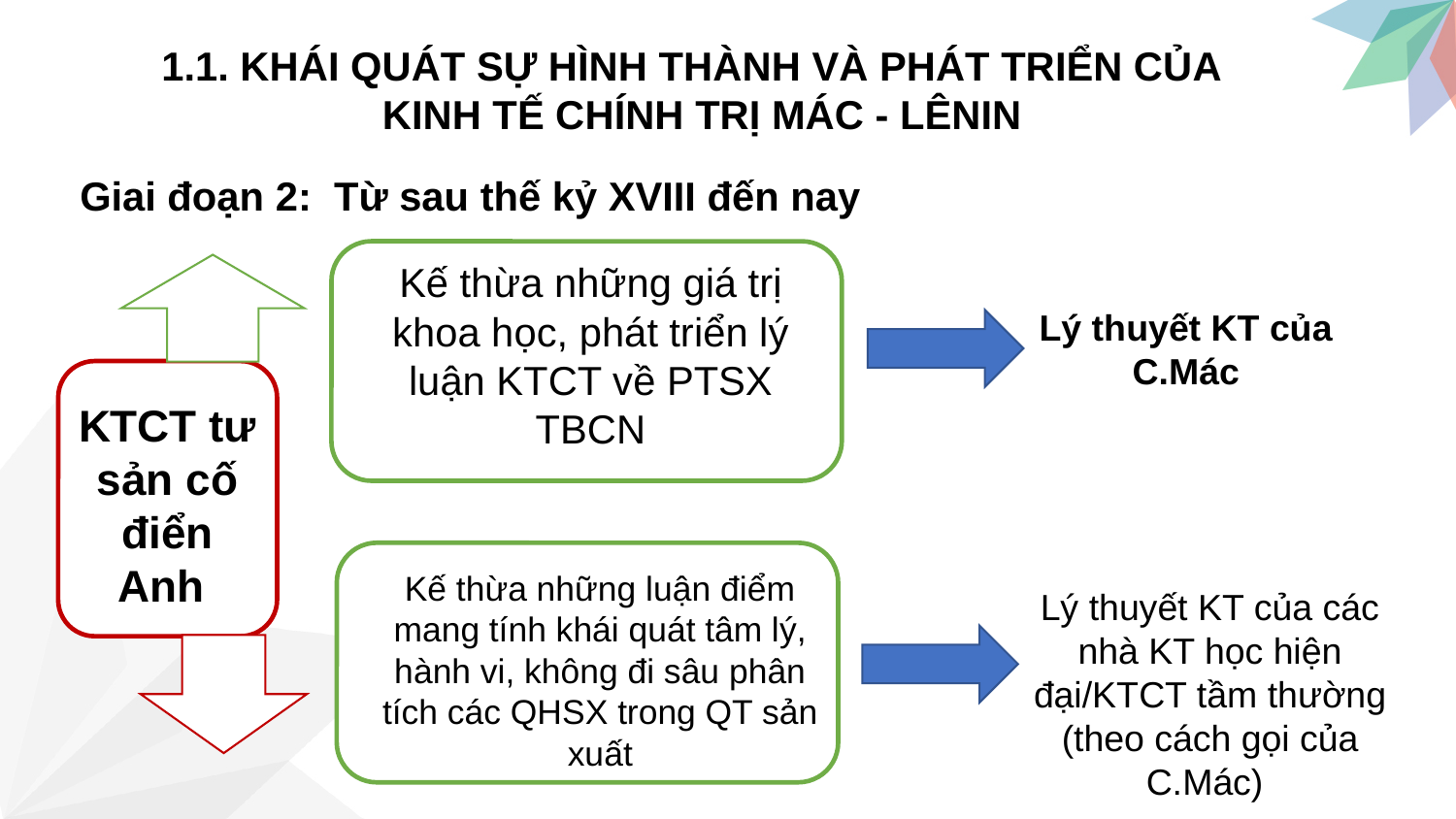

1.1. KHÁI QUÁT SỰ HÌNH THÀNH VÀ PHÁT TRIỂN CỦA
KINH TẾ CHÍNH TRỊ MÁC - LÊNIN
Giai đoạn 2:  Từ sau thế kỷ XVIII đến nay

Kế thừa những giá trị khoa học, phát triển lý luận KTCT về PTSX TBCN

Lý thuyết KT của C.Mác

KTCT tư sản cố điển Anh

Kế thừa những luận điểm mang tính khái quát tâm lý, hành vi, không đi sâu phân tích các QHSX trong QT sản xuất
Lý thuyết KT của các nhà KT học hiện đại/KTCT tầm thường
(theo cách gọi của C.Mác)